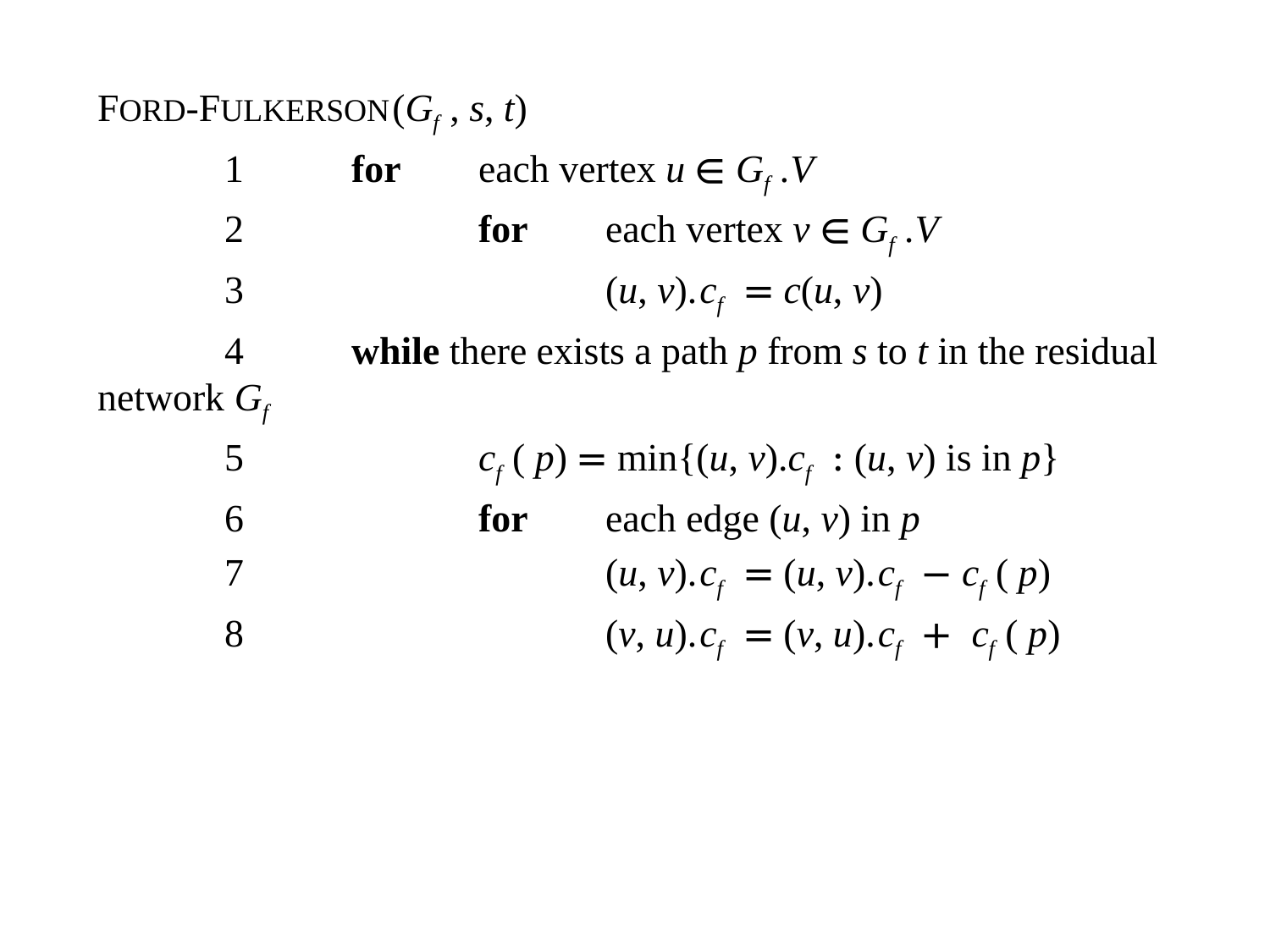

FORD-FULKERSON(Gf, s, t)
	1	for	each vertex u ∈ Gf.V
	2		for	each vertex v ∈ Gf.V
	3			(u, v).cf = c(u, v)
	4	while there exists a path p from s to t in the residual network Gf
	5		cf( p) = min{(u, v).cf : (u, v) is in p}
	6		for	each edge (u, v) in p
	7			(u, v).cf = (u, v).cf − cf( p)
	8			(v, u).cf = (v, u).cf + cf( p)